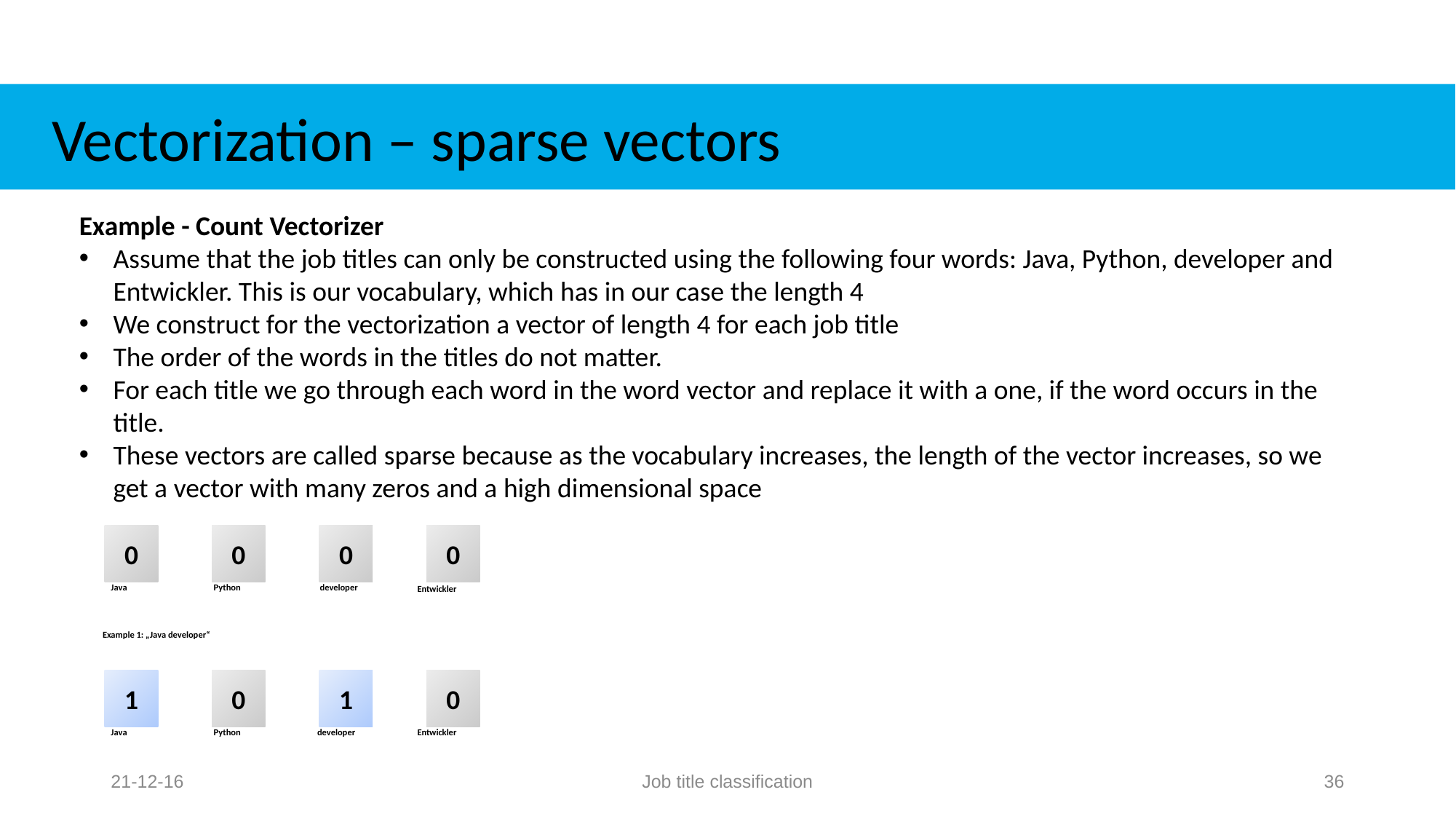

Vectorization – sparse vectors
Example - Count Vectorizer
Assume that the job titles can only be constructed using the following four words: Java, Python, developer and Entwickler. This is our vocabulary, which has in our case the length 4
We construct for the vectorization a vector of length 4 for each job title
The order of the words in the titles do not matter.
For each title we go through each word in the word vector and replace it with a one, if the word occurs in the title.
These vectors are called sparse because as the vocabulary increases, the length of the vector increases, so we get a vector with many zeros and a high dimensional space

0
0
0
0
Java
Python
developer
Entwickler
Example 1: „Java developer“

1
0
1
0
Java
Python
developer
Entwickler
21-12-16
Job title classification
36